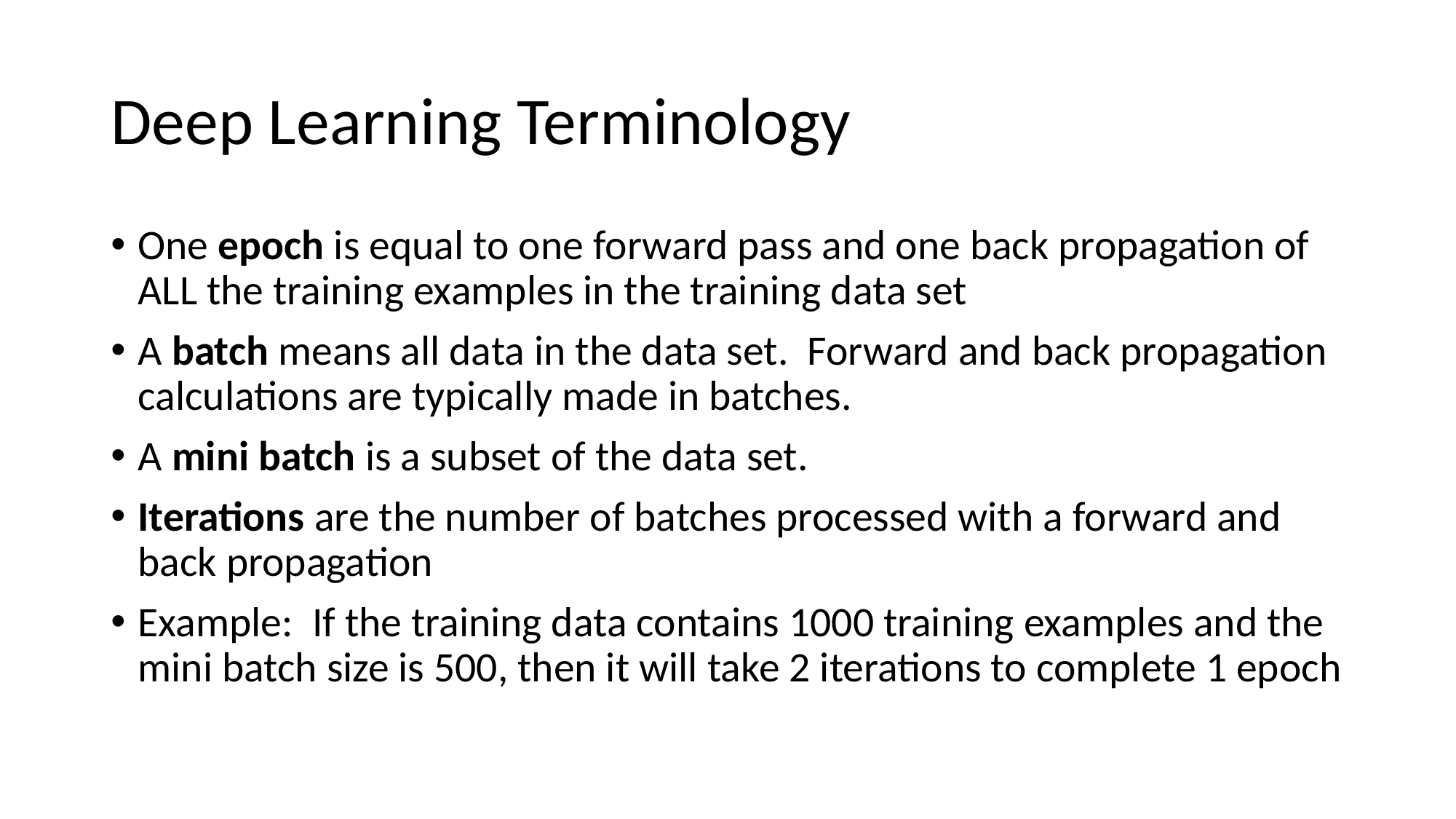

# Deep Learning Terminology
One epoch is equal to one forward pass and one back propagation of ALL the training examples in the training data set
A batch means all data in the data set.  Forward and back propagation calculations are typically made in batches.
A mini batch is a subset of the data set.
Iterations are the number of batches processed with a forward and back propagation
Example:  If the training data contains 1000 training examples and the mini batch size is 500, then it will take 2 iterations to complete 1 epoch